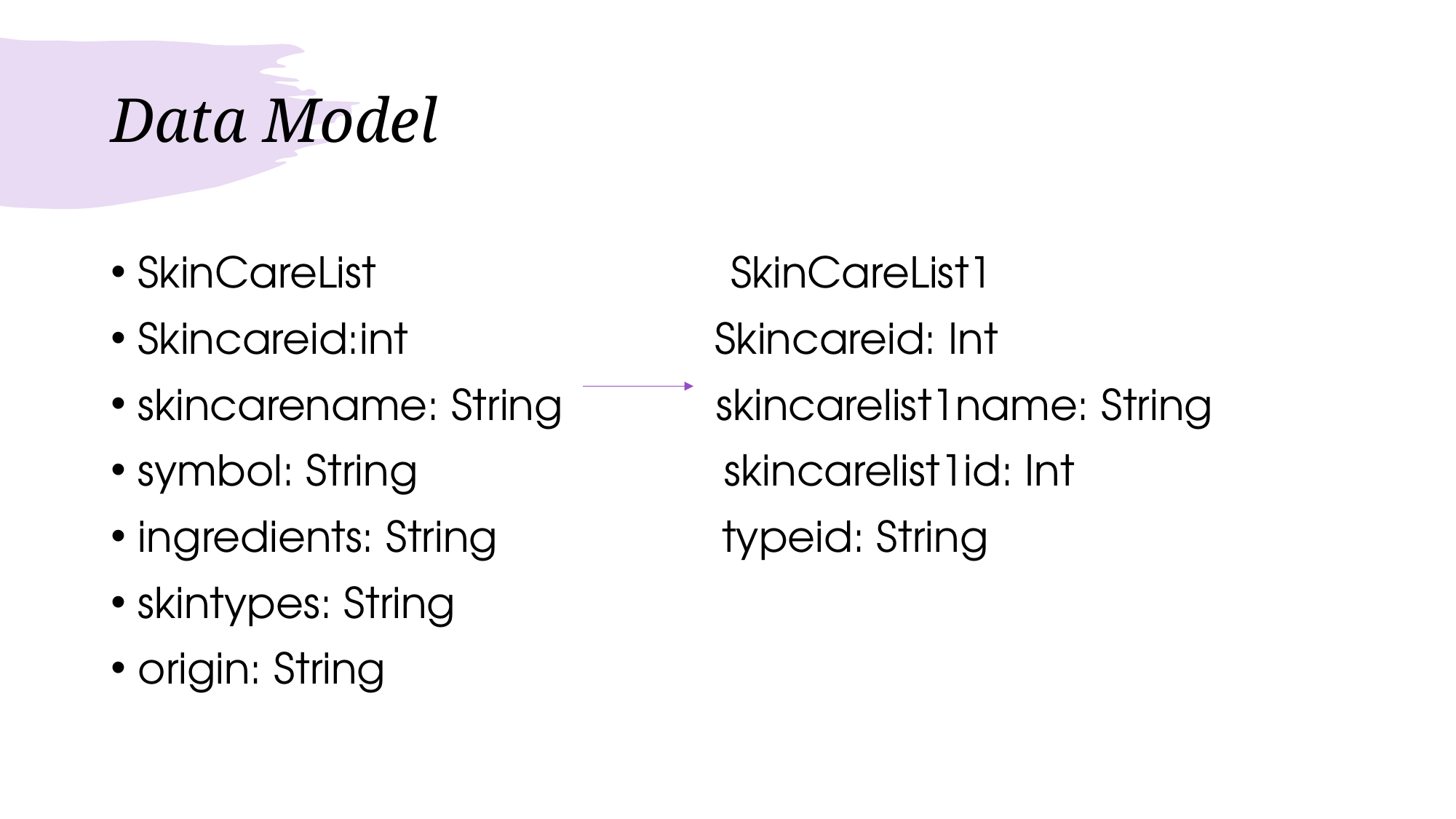

# Data Model
SkinCareList                              SkinCareList1
Skincareid:int                          Skincareid: Int
skincarename: String             skincarelist1name: String
symbol: String                          skincarelist1id: Int
ingredients: String                   typeid: String
skintypes: String
origin: String